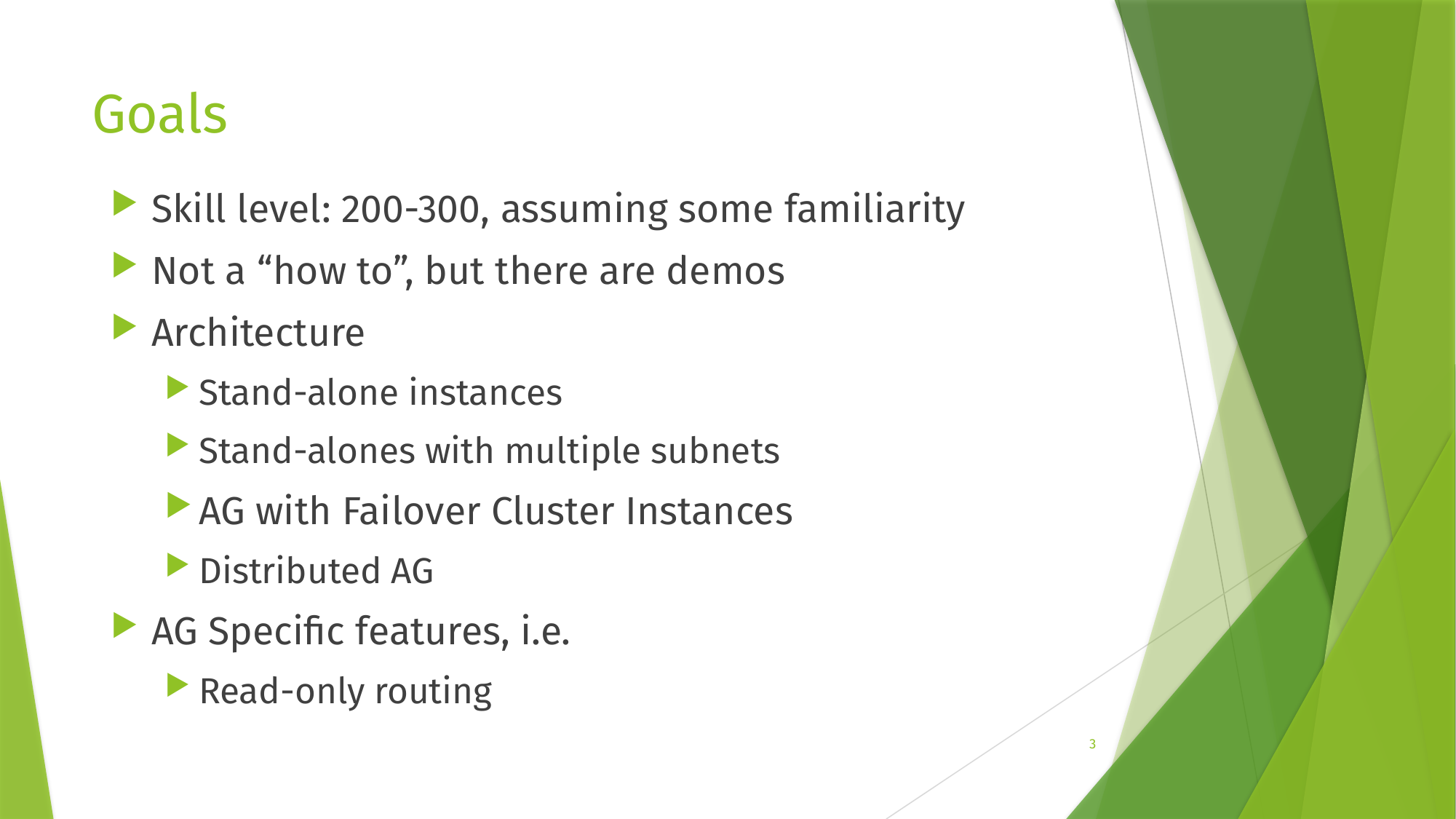

# Goals
Skill level: 200-300, assuming some familiarity
Not a “how to”, but there are demos
Architecture
Stand-alone instances
Stand-alones with multiple subnets
AG with Failover Cluster Instances
Distributed AG
AG Specific features, i.e.
Read-only routing
3